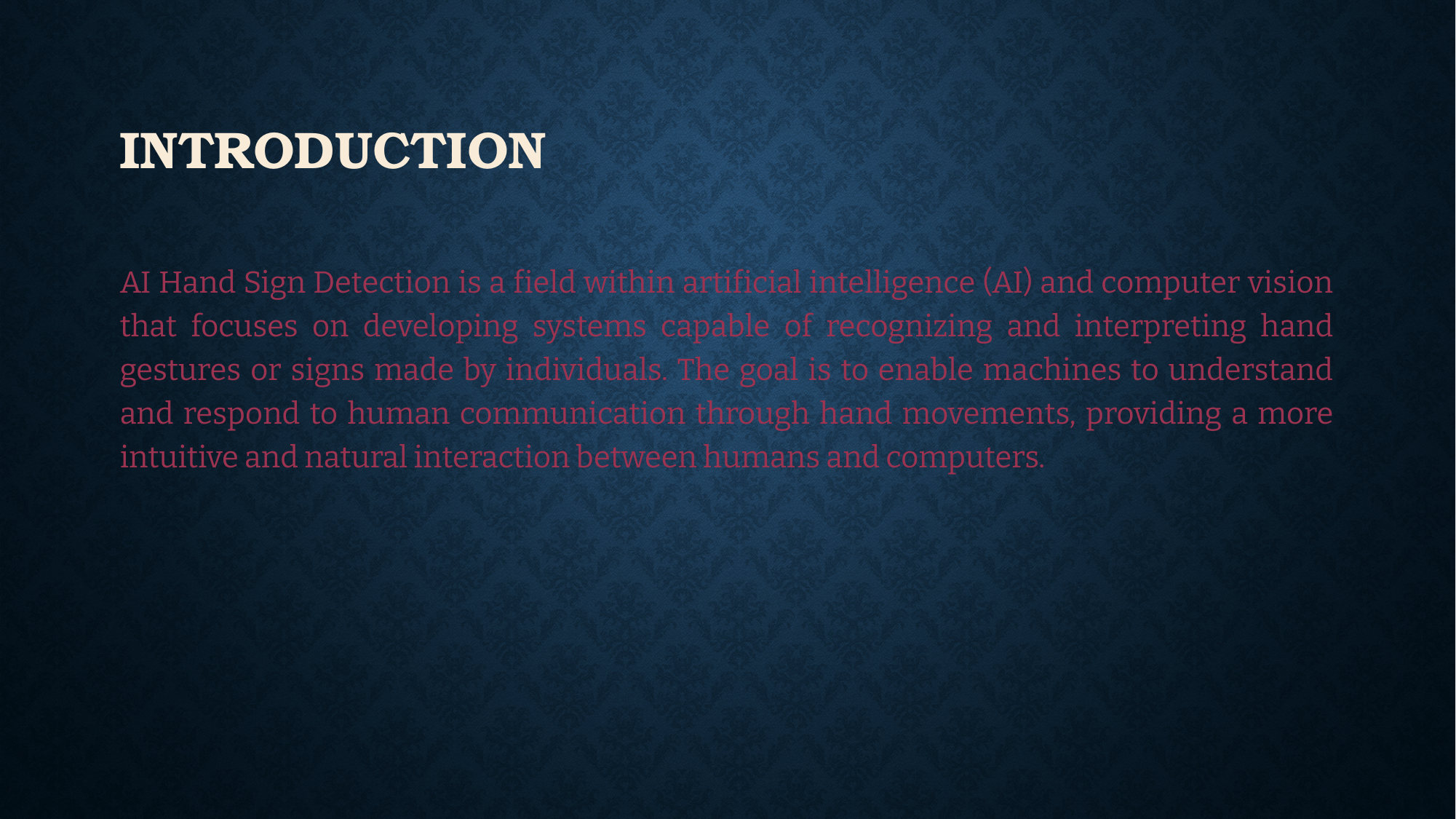

# Introduction
AI Hand Sign Detection is a field within artificial intelligence (AI) and computer vision that focuses on developing systems capable of recognizing and interpreting hand gestures or signs made by individuals. The goal is to enable machines to understand and respond to human communication through hand movements, providing a more intuitive and natural interaction between humans and computers.